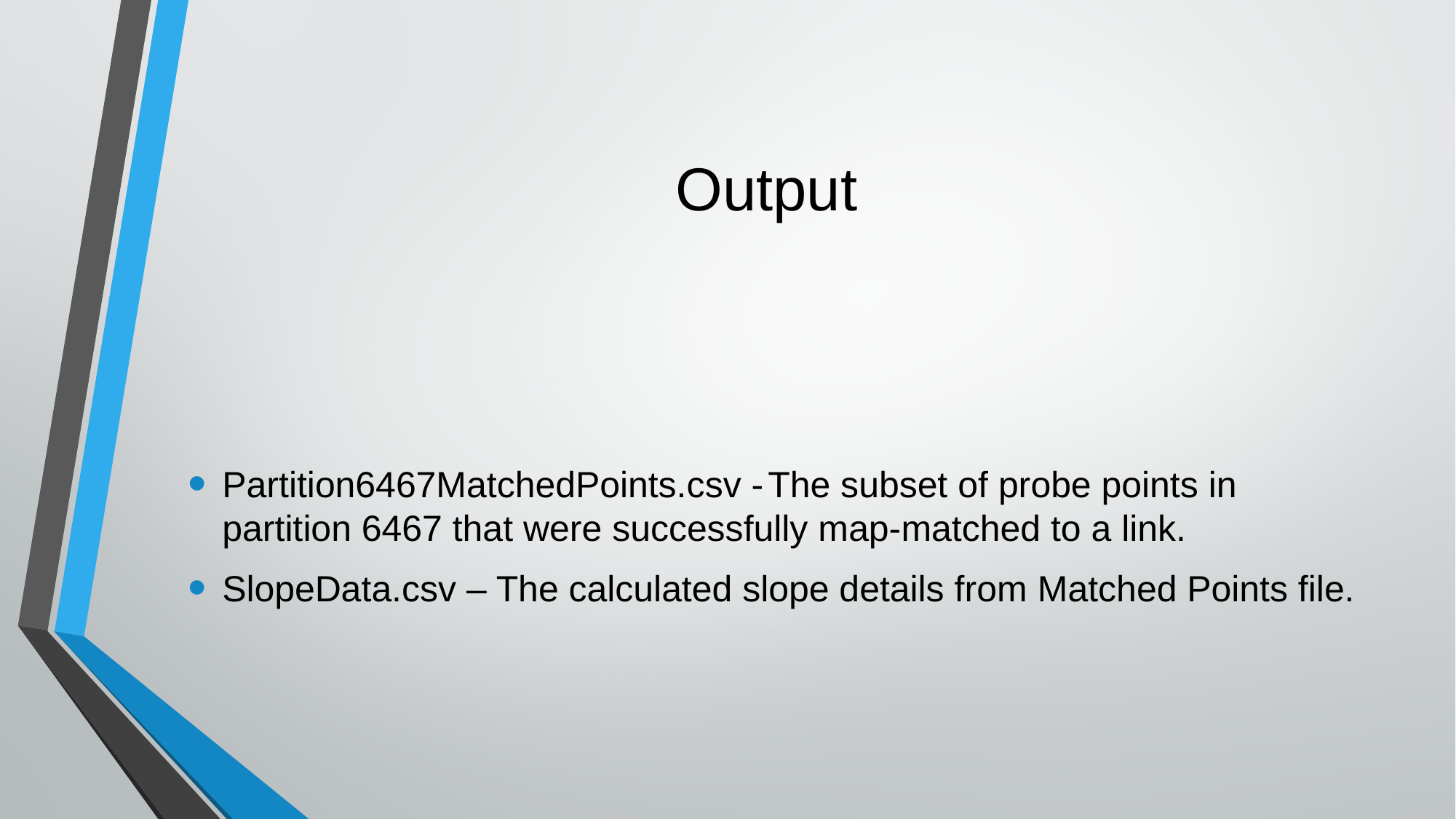

# Output

Partition6467MatchedPoints.csv -	The subset of probe points in partition 6467 that were successfully map-matched to a link.
SlopeData.csv – The calculated slope details from Matched Points file.